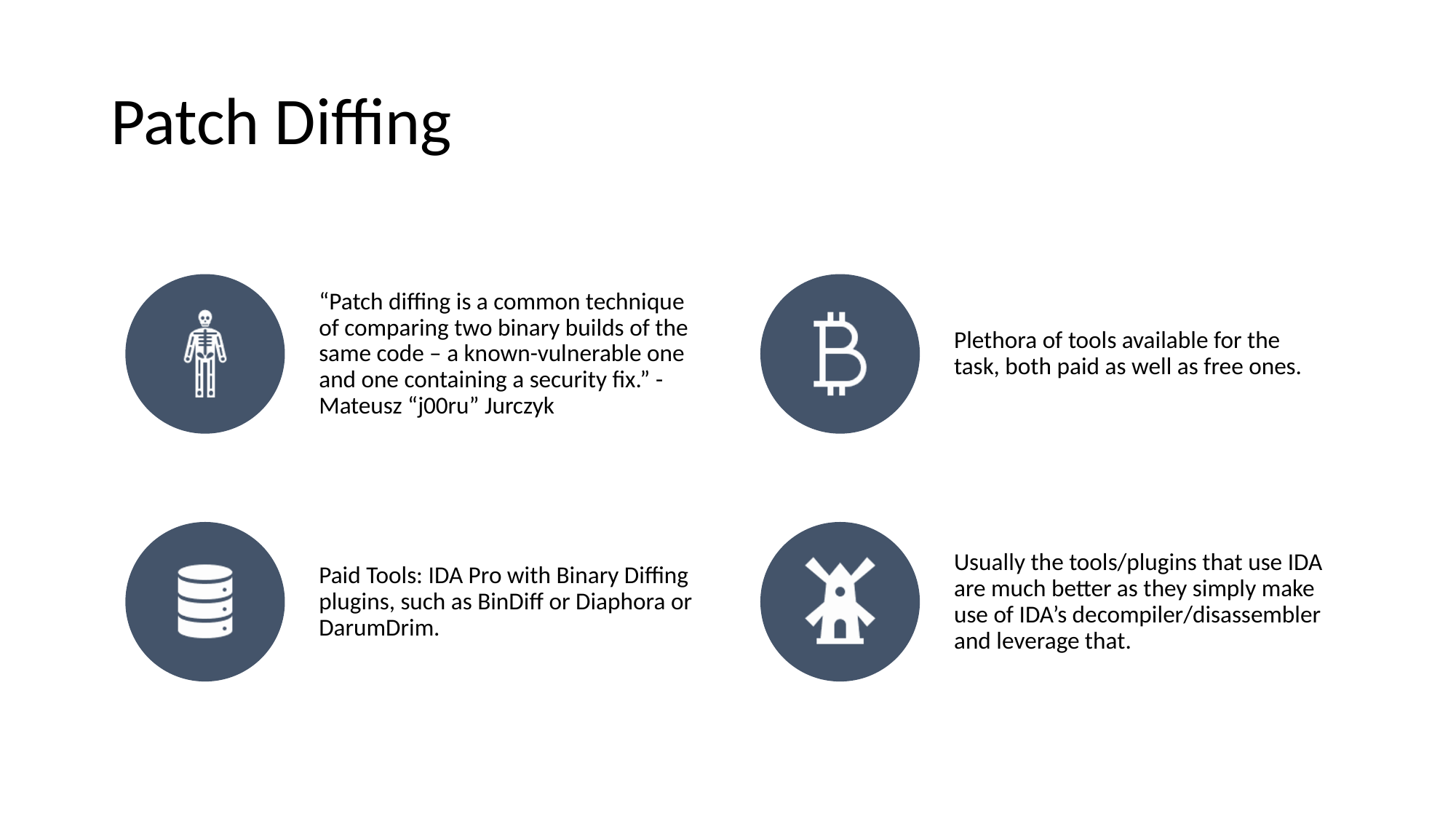

# Patch Diffing
“Patch diffing is a common technique of comparing two binary builds of the same code – a known-vulnerable one and one containing a security fix.” - Mateusz “j00ru” Jurczyk
Plethora of tools available for the task, both paid as well as free ones.
Paid Tools: IDA Pro with Binary Diffing plugins, such as BinDiff or Diaphora or DarumDrim.
Usually the tools/plugins that use IDA are much better as they simply make use of IDA’s decompiler/disassembler and leverage that.